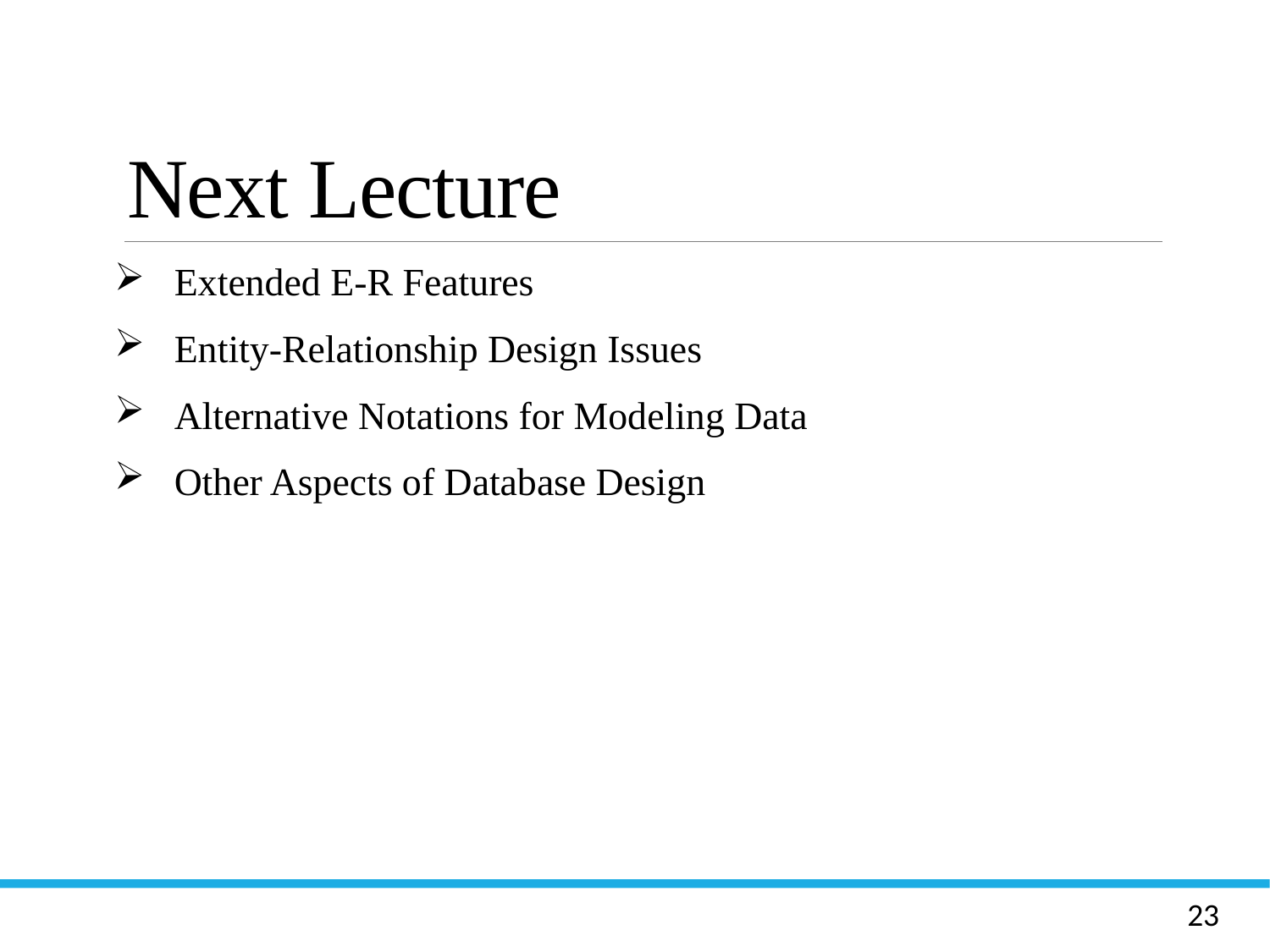

# Next Lecture
   Extended E-R Features
   Entity-Relationship Design Issues
   Alternative Notations for Modeling Data
   Other Aspects of Database Design